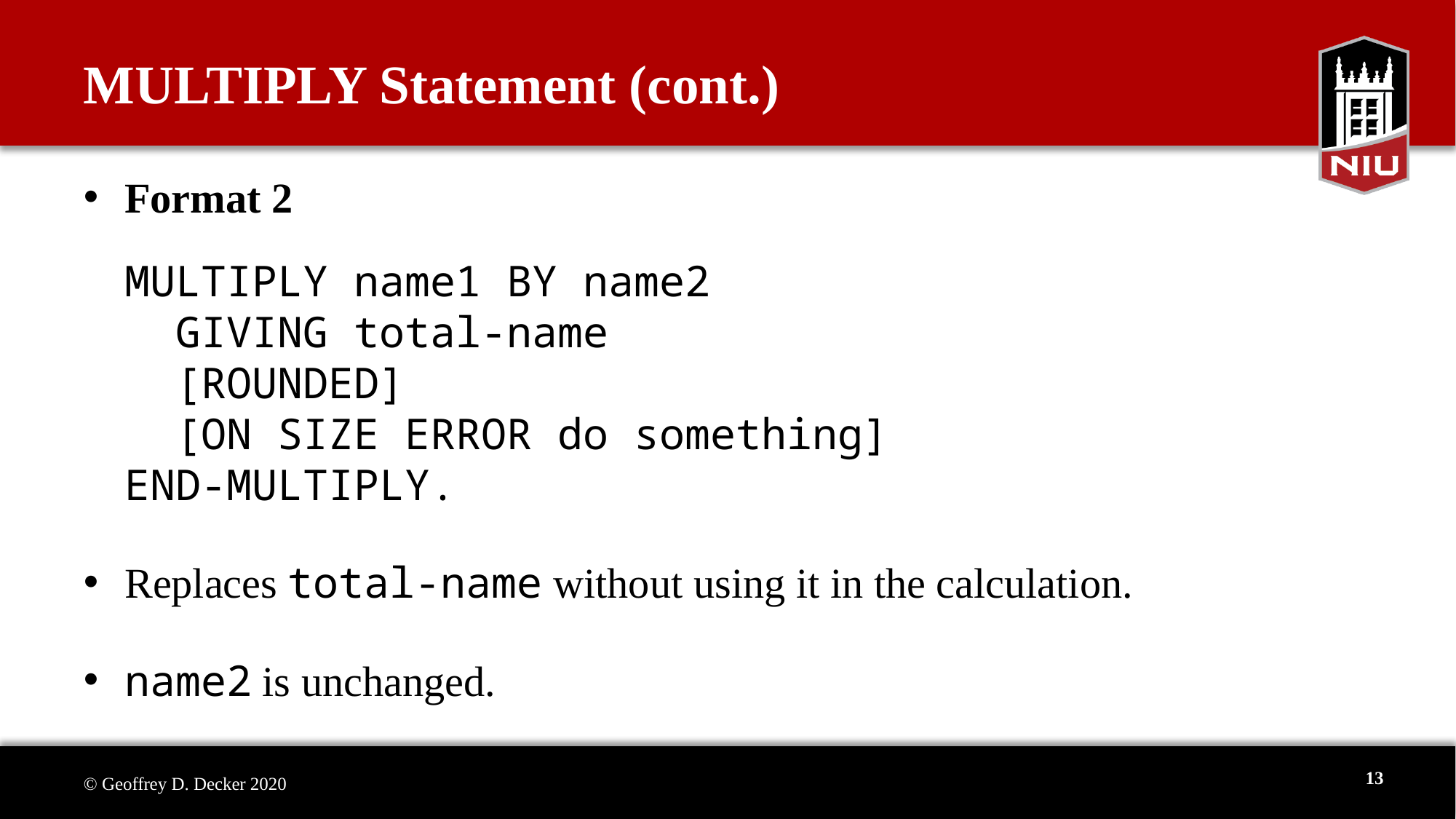

# MULTIPLY Statement (cont.)
Format 2
MULTIPLY name1 BY name2
  GIVING total-name
  [ROUNDED]
  [ON SIZE ERROR do something]
END-MULTIPLY.

Replaces total-name without using it in the calculation.

name2 is unchanged.
13
© Geoffrey D. Decker 2020